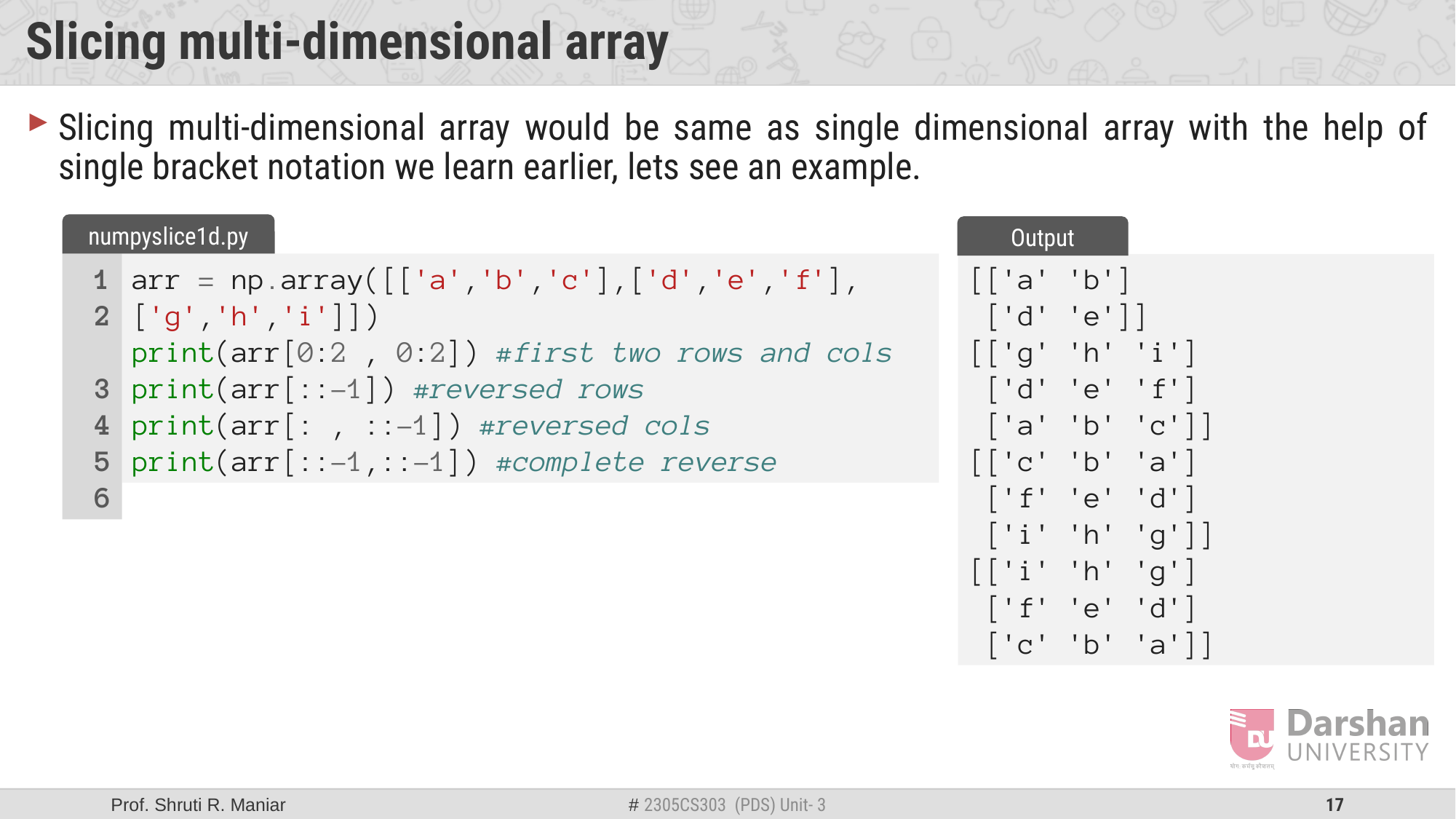

# Slicing multi-dimensional array
Slicing multi-dimensional array would be same as single dimensional array with the help of single bracket notation we learn earlier, lets see an example.

numpyslice1d.py
Output
1
2

3
4
5
6
arr = np.array([['a','b','c'],['d','e','f'],['g','h','i']])
print(arr[0:2 , 0:2]) #first two rows and cols
print(arr[::-1]) #reversed rows
print(arr[: , ::-1]) #reversed cols
print(arr[::-1,::-1]) #complete reverse
[['a' 'b']
 ['d' 'e']]
[['g' 'h' 'i']
 ['d' 'e' 'f']
 ['a' 'b' 'c']]
[['c' 'b' 'a']
 ['f' 'e' 'd']
 ['i' 'h' 'g']]
[['i' 'h' 'g']
 ['f' 'e' 'd']
 ['c' 'b' 'a']]